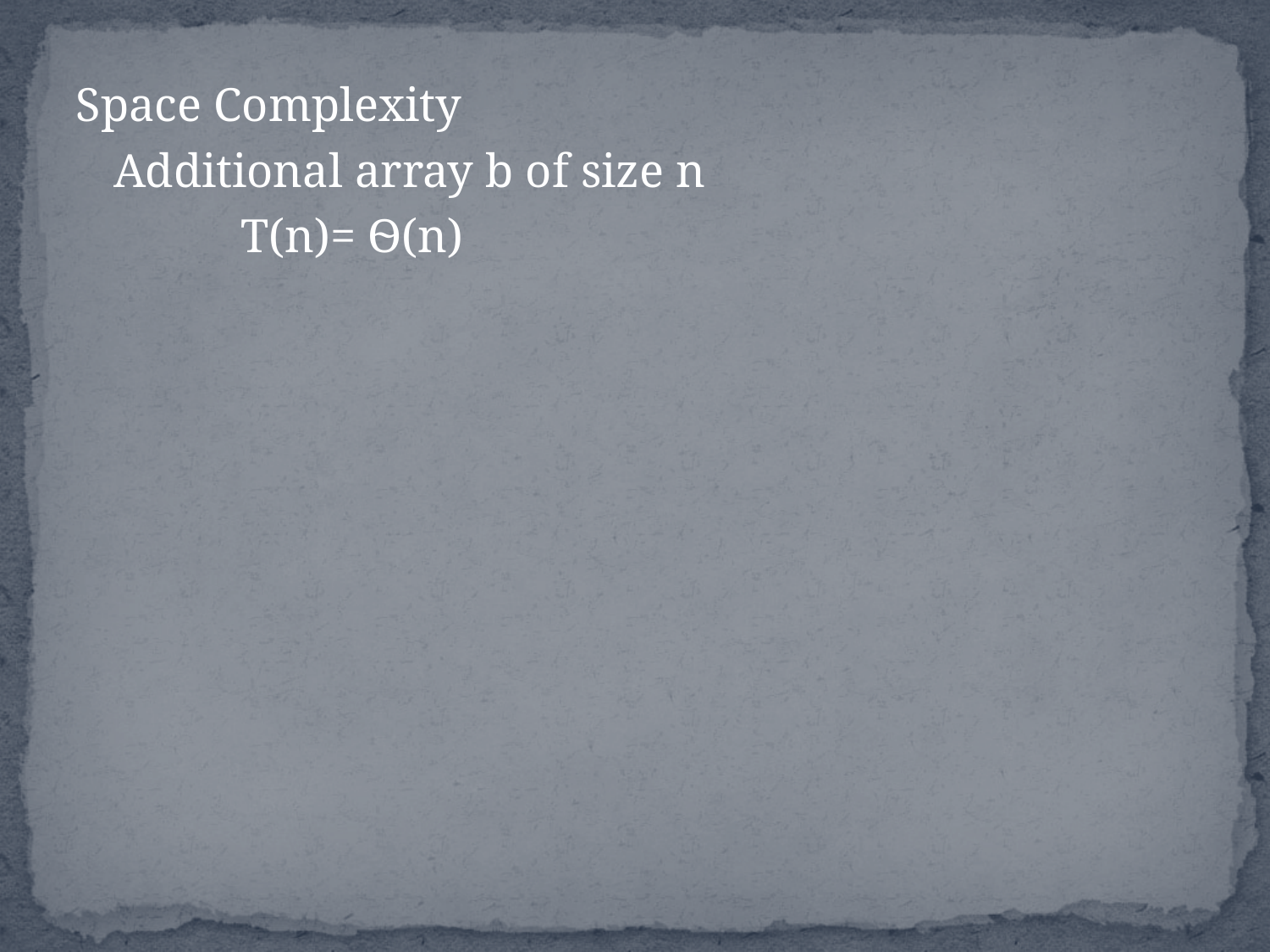

#
Space Complexity
	Additional array b of size n
		T(n)= Ѳ(n)